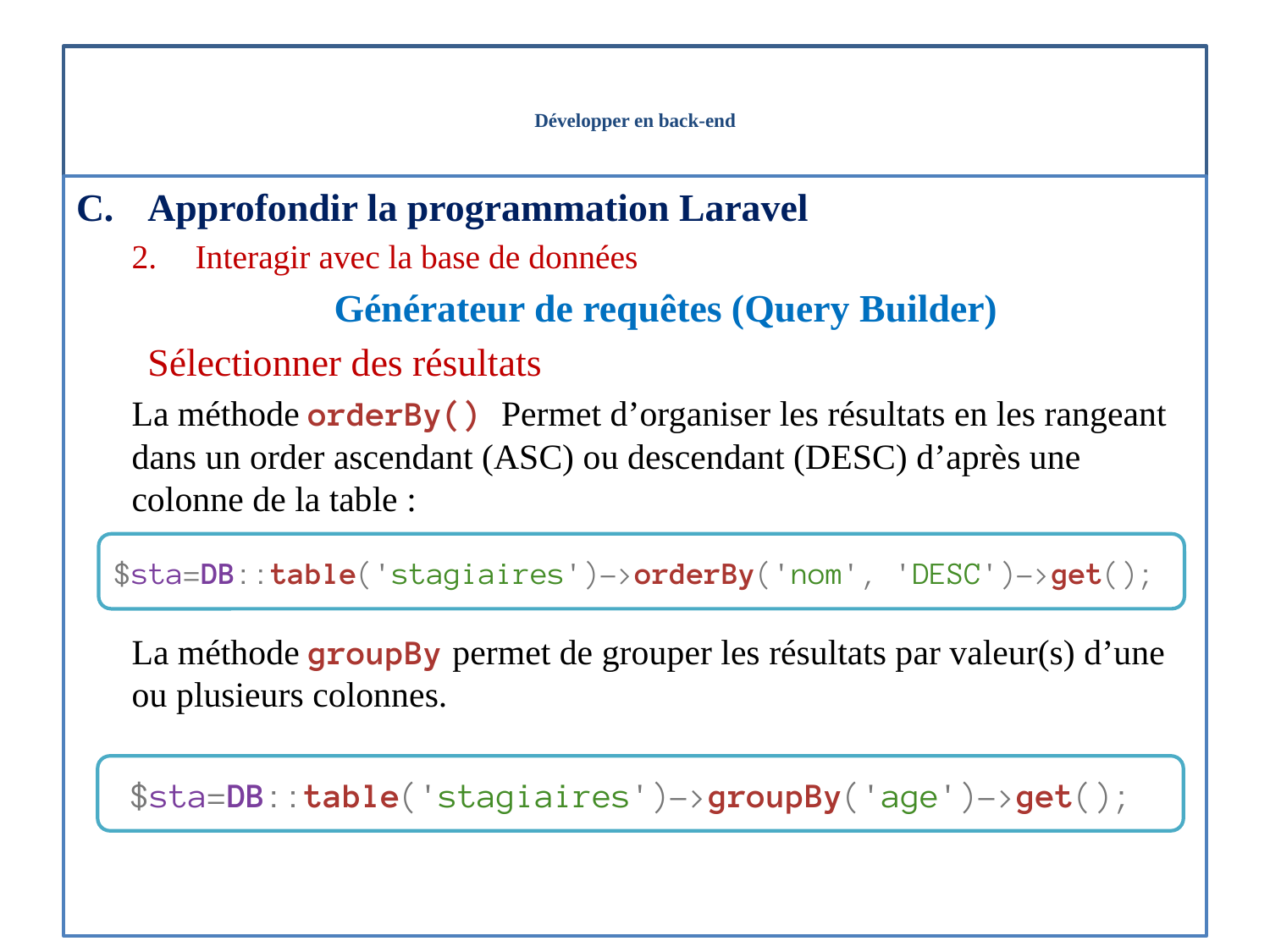

# Développer en back-end
Approfondir la programmation Laravel
Interagir avec la base de données
Générateur de requêtes (Query Builder)
Sélectionner des résultats
La méthode orderBy() Permet d’organiser les résultats en les rangeant dans un order ascendant (ASC) ou descendant (DESC) d’après une colonne de la table :

La méthode groupBy permet de grouper les résultats par valeur(s) d’une ou plusieurs colonnes.
$sta=DB::table('stagiaires')->orderBy('nom', 'DESC')->get();
 $sta=DB::table('stagiaires')->groupBy('age')->get();